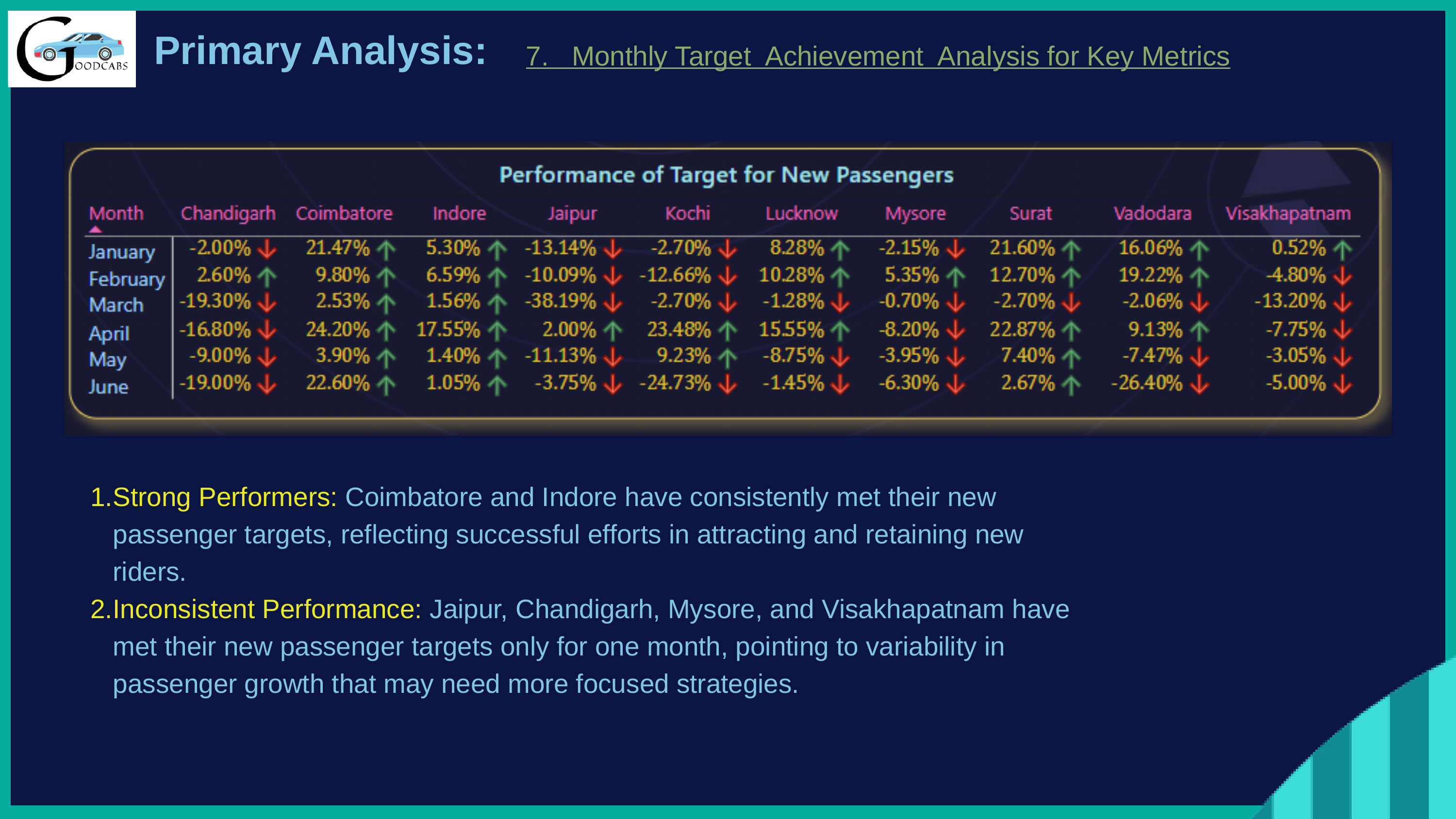

Primary Analysis:
7.   Monthly Target  Achievement  Analysis for Key Metrics

Strong Performers: Coimbatore and Indore have consistently met their new passenger targets, reflecting successful efforts in attracting and retaining new riders.
Inconsistent Performance: Jaipur, Chandigarh, Mysore, and Visakhapatnam have met their new passenger targets only for one month, pointing to variability in passenger growth that may need more focused strategies.